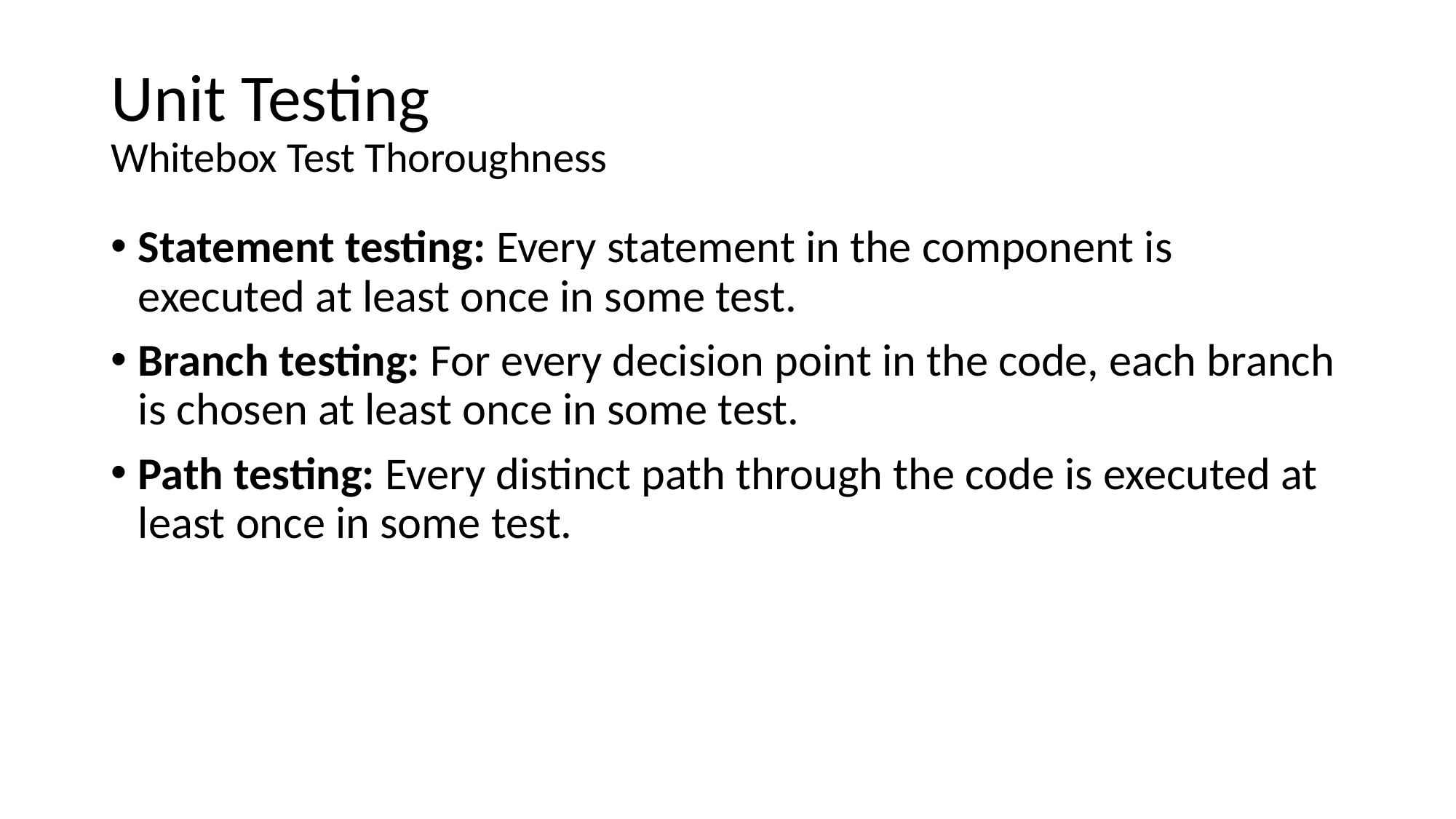

# Unit Testing Whitebox Test Thoroughness
Statement testing: Every statement in the component is executed at least once in some test.
Branch testing: For every decision point in the code, each branch is chosen at least once in some test.
Path testing: Every distinct path through the code is executed at least once in some test.